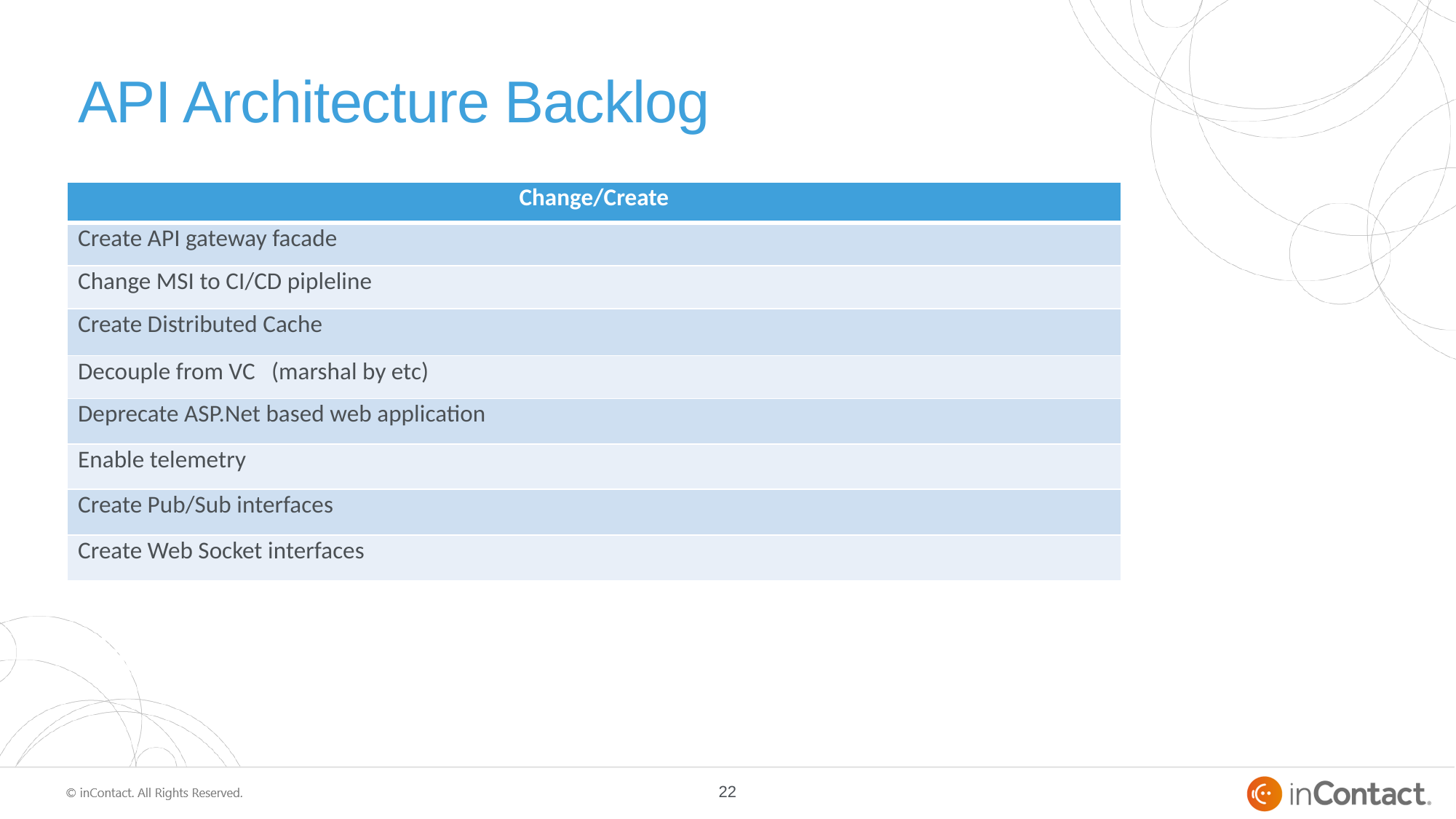

# API Architecture Backlog
| Change/Create |
| --- |
| Create API gateway facade |
| Change MSI to CI/CD pipleline |
| Create Distributed Cache |
| Decouple from VC (marshal by etc) |
| Deprecate ASP.Net based web application |
| Enable telemetry |
| Create Pub/Sub interfaces |
| Create Web Socket interfaces |
22